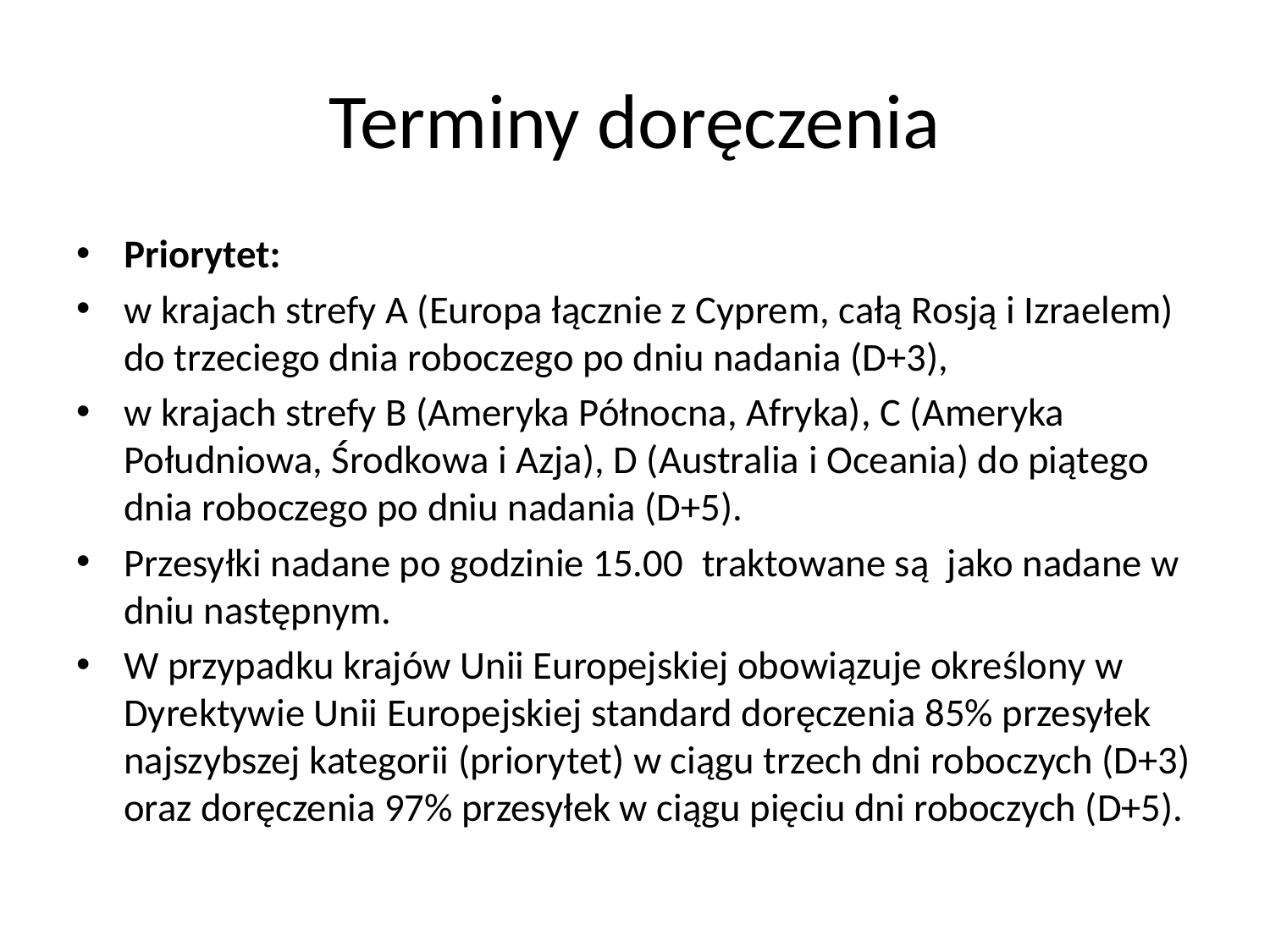

# Terminy doręczenia
Priorytet:
w krajach strefy A (Europa łącznie z Cyprem, całą Rosją i Izraelem) do trzeciego dnia roboczego po dniu nadania (D+3),
w krajach strefy B (Ameryka Północna, Afryka), C (Ameryka Południowa, Środkowa i Azja), D (Australia i Oceania) do piątego dnia roboczego po dniu nadania (D+5).
Przesyłki nadane po godzinie 15.00  traktowane są  jako nadane w dniu następnym.
W przypadku krajów Unii Europejskiej obowiązuje określony w Dyrektywie Unii Europejskiej standard doręczenia 85% przesyłek najszybszej kategorii (priorytet) w ciągu trzech dni roboczych (D+3) oraz doręczenia 97% przesyłek w ciągu pięciu dni roboczych (D+5).